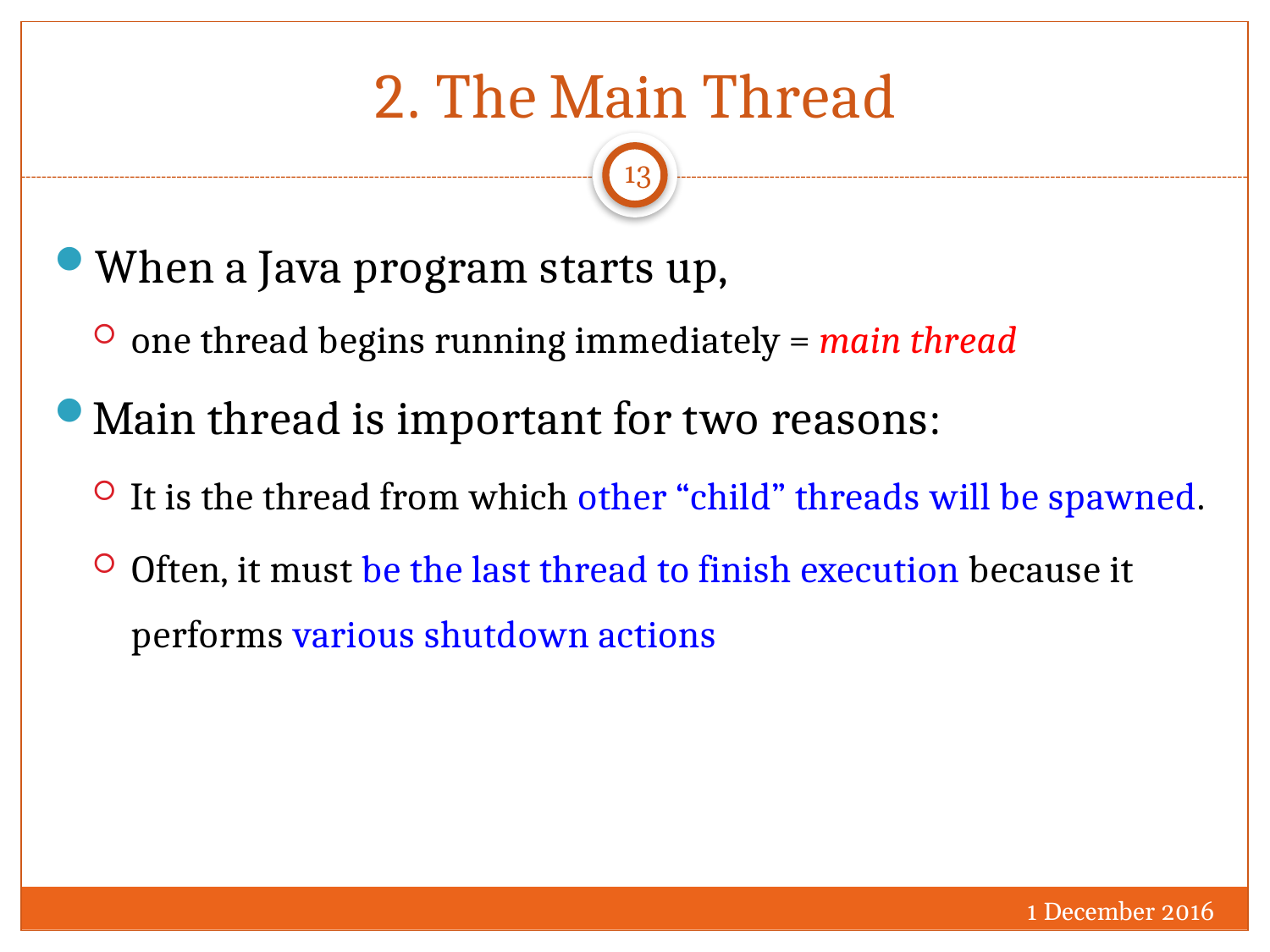

# 2. The Main Thread
13
When a Java program starts up,
one thread begins running immediately = main thread
Main thread is important for two reasons:
It is the thread from which other “child” threads will be spawned.
Often, it must be the last thread to finish execution because it performs various shutdown actions
1 December 2016